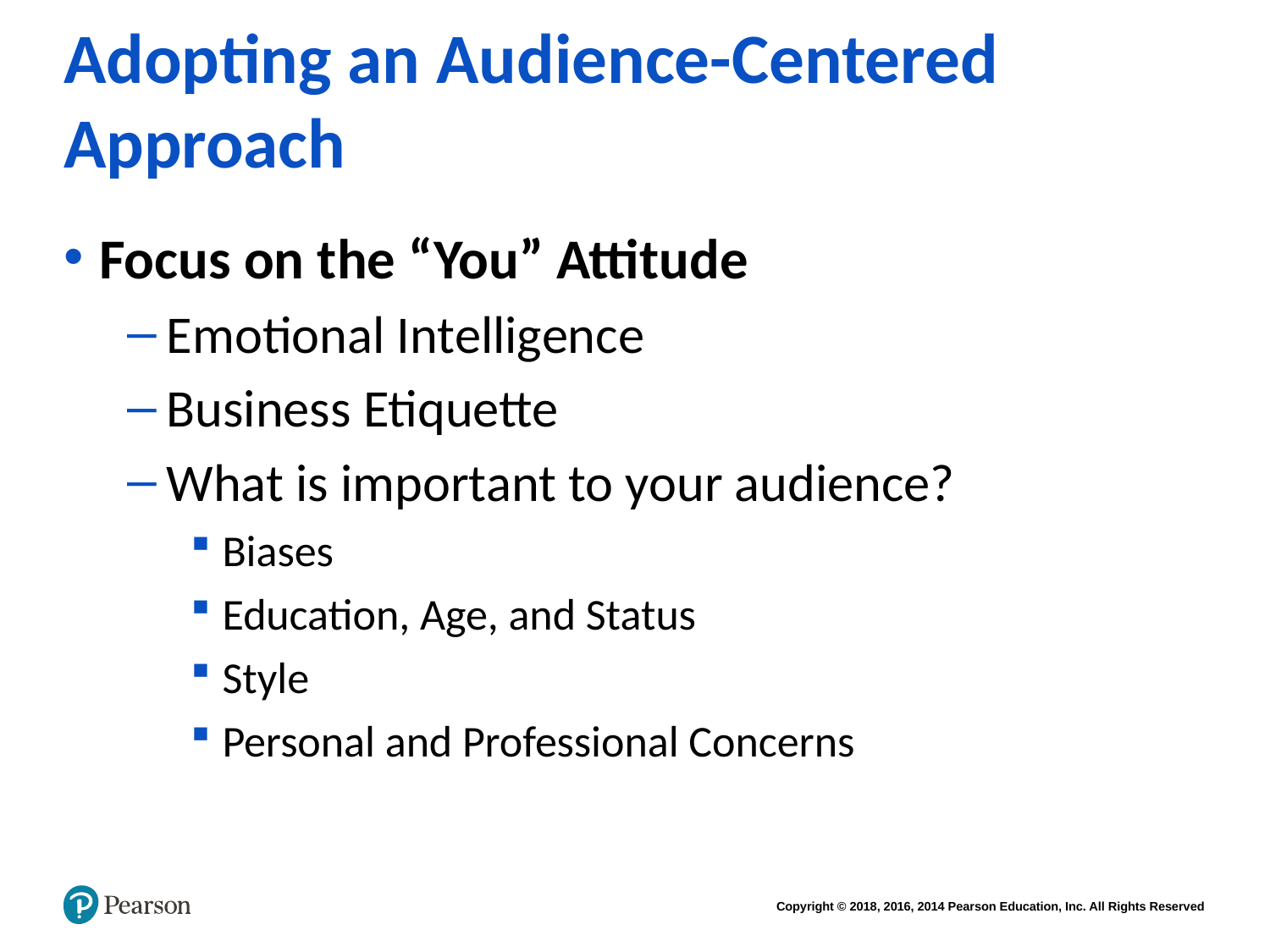

# Adopting an Audience-Centered Approach
Focus on the “You” Attitude
Emotional Intelligence
Business Etiquette
What is important to your audience?
Biases
Education, Age, and Status
Style
Personal and Professional Concerns